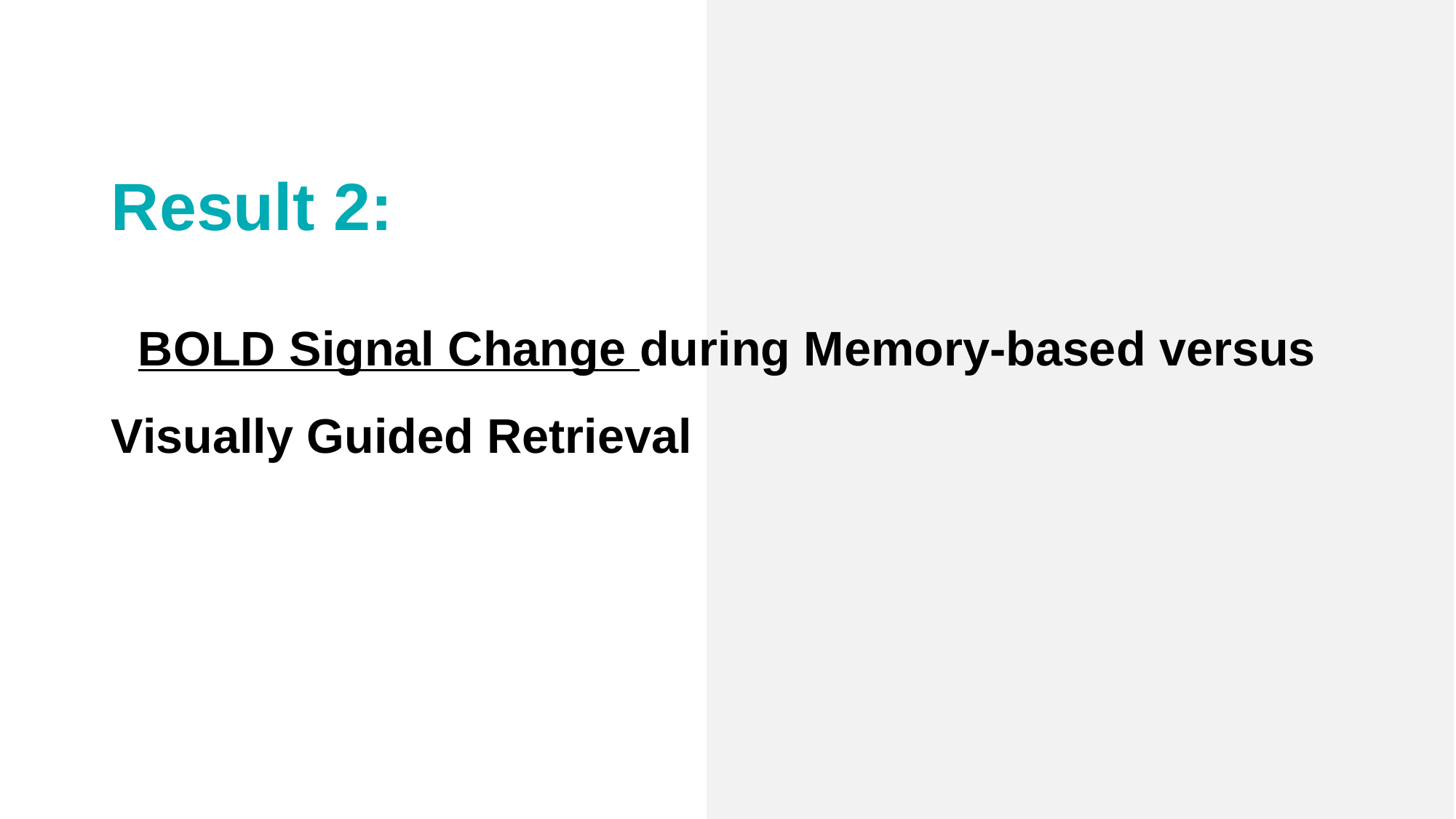

Result 2:
  BOLD Signal Change during Memory-based versus Visually Guided Retrieval